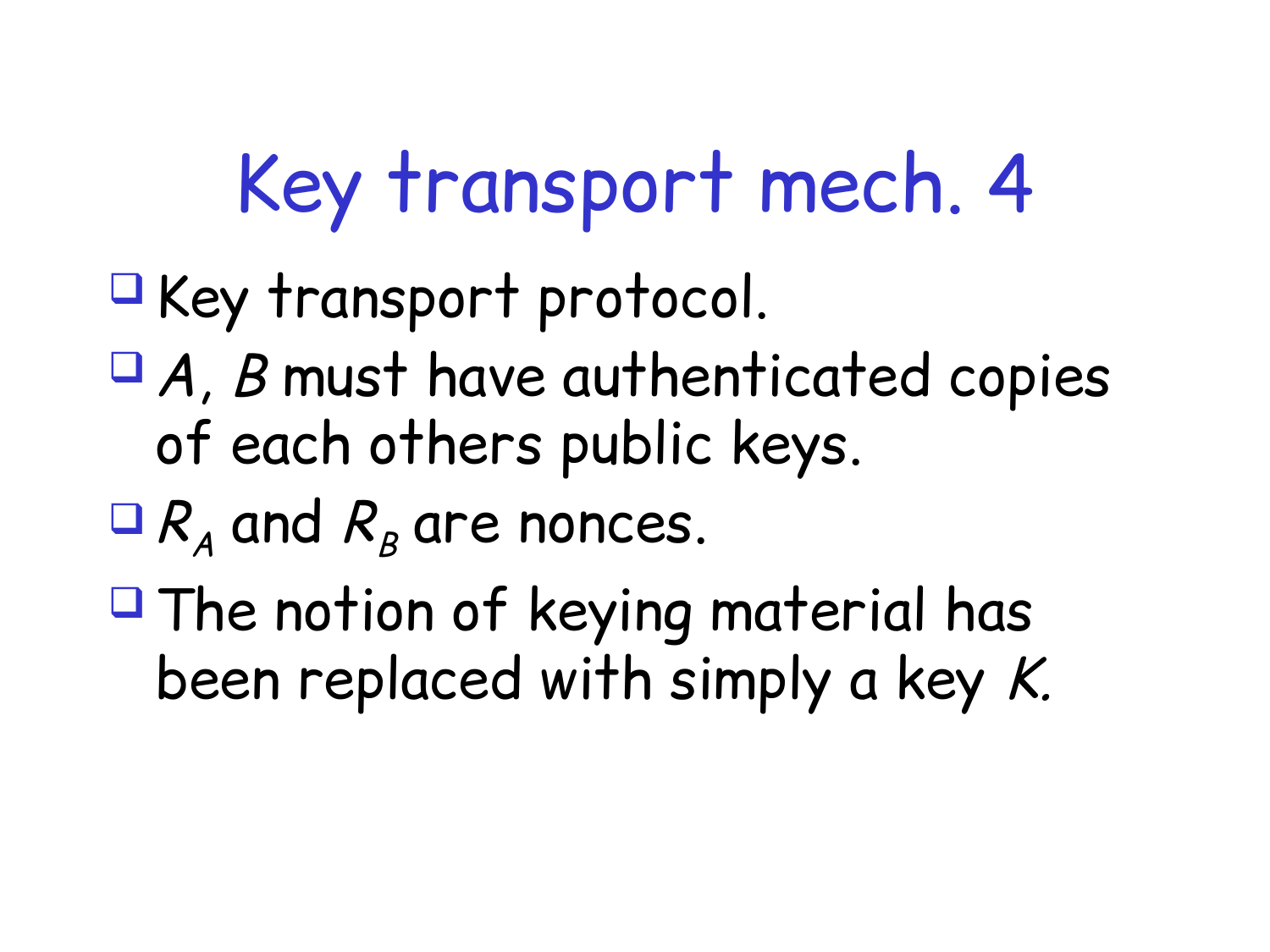

# Key transport mech. 4
Key transport protocol.
A, B must have authenticated copies of each others public keys.
RA and RB are nonces.
The notion of keying material has been replaced with simply a key K.